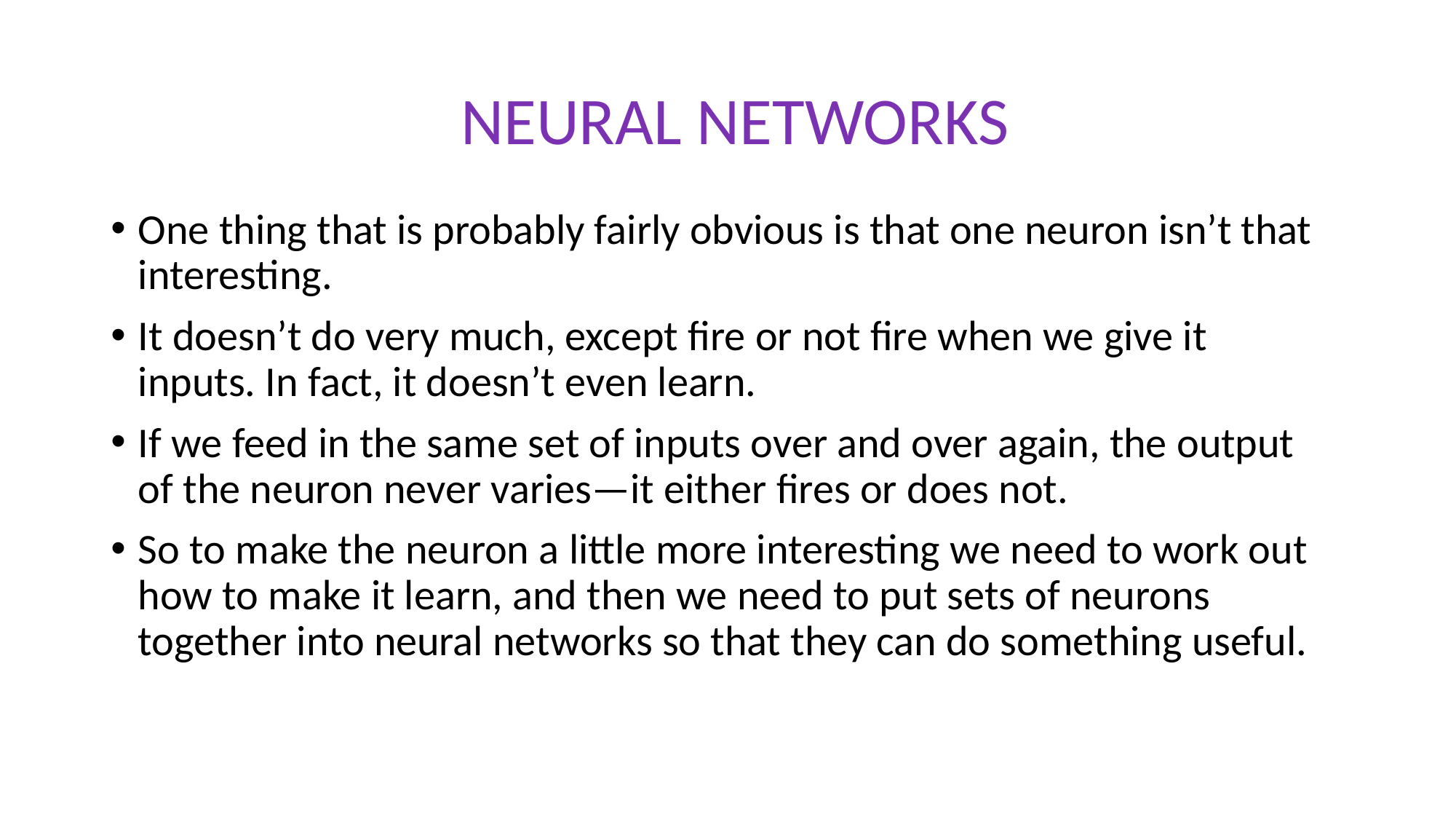

# NEURAL NETWORKS
One thing that is probably fairly obvious is that one neuron isn’t that interesting.
It doesn’t do very much, except fire or not fire when we give it inputs. In fact, it doesn’t even learn.
If we feed in the same set of inputs over and over again, the output of the neuron never varies—it either fires or does not.
So to make the neuron a little more interesting we need to work out how to make it learn, and then we need to put sets of neurons together into neural networks so that they can do something useful.